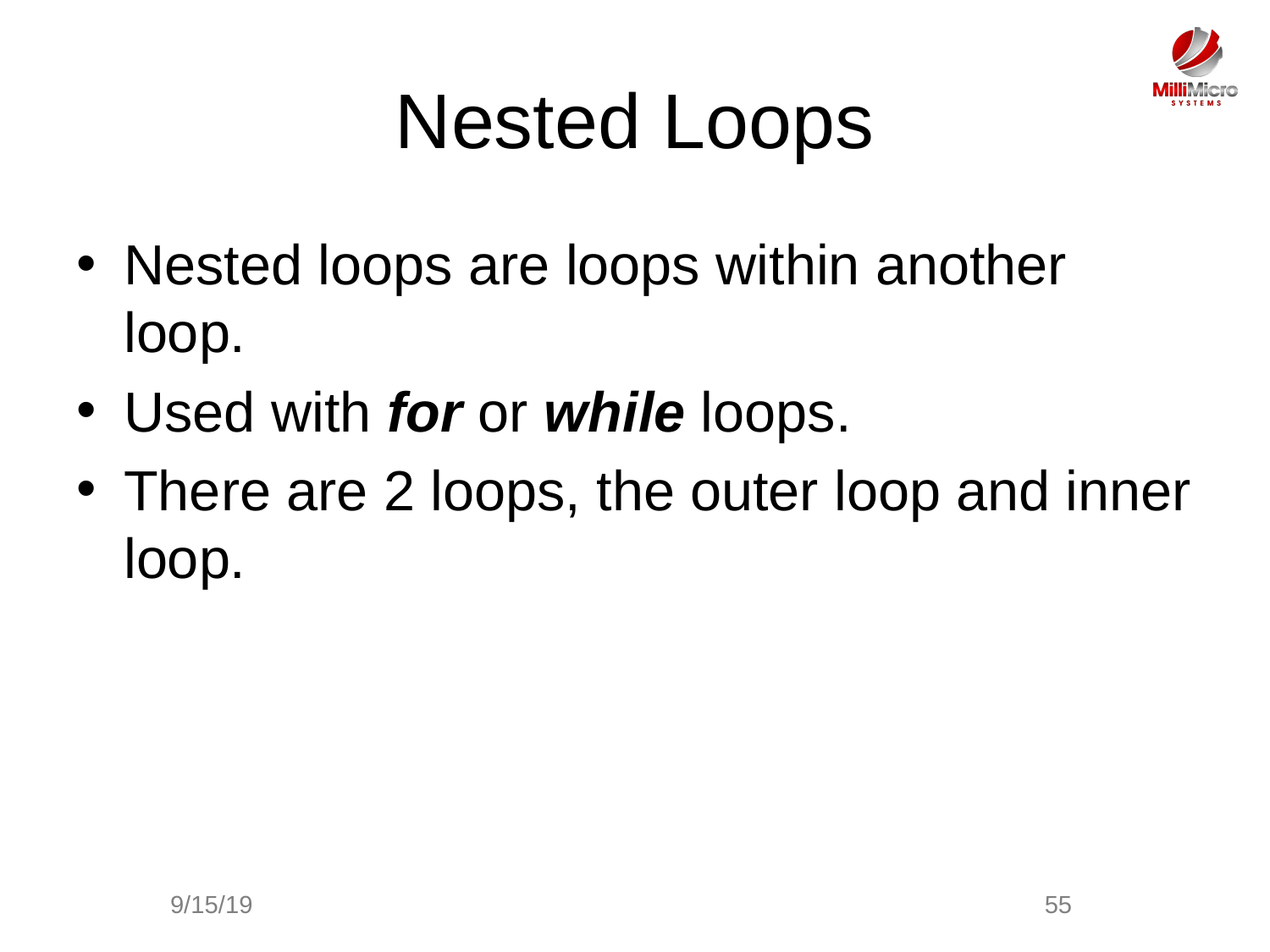

# Nested Loops
Nested loops are loops within another loop.
Used with for or while loops.
There are 2 loops, the outer loop and inner loop.

9/15/19
55